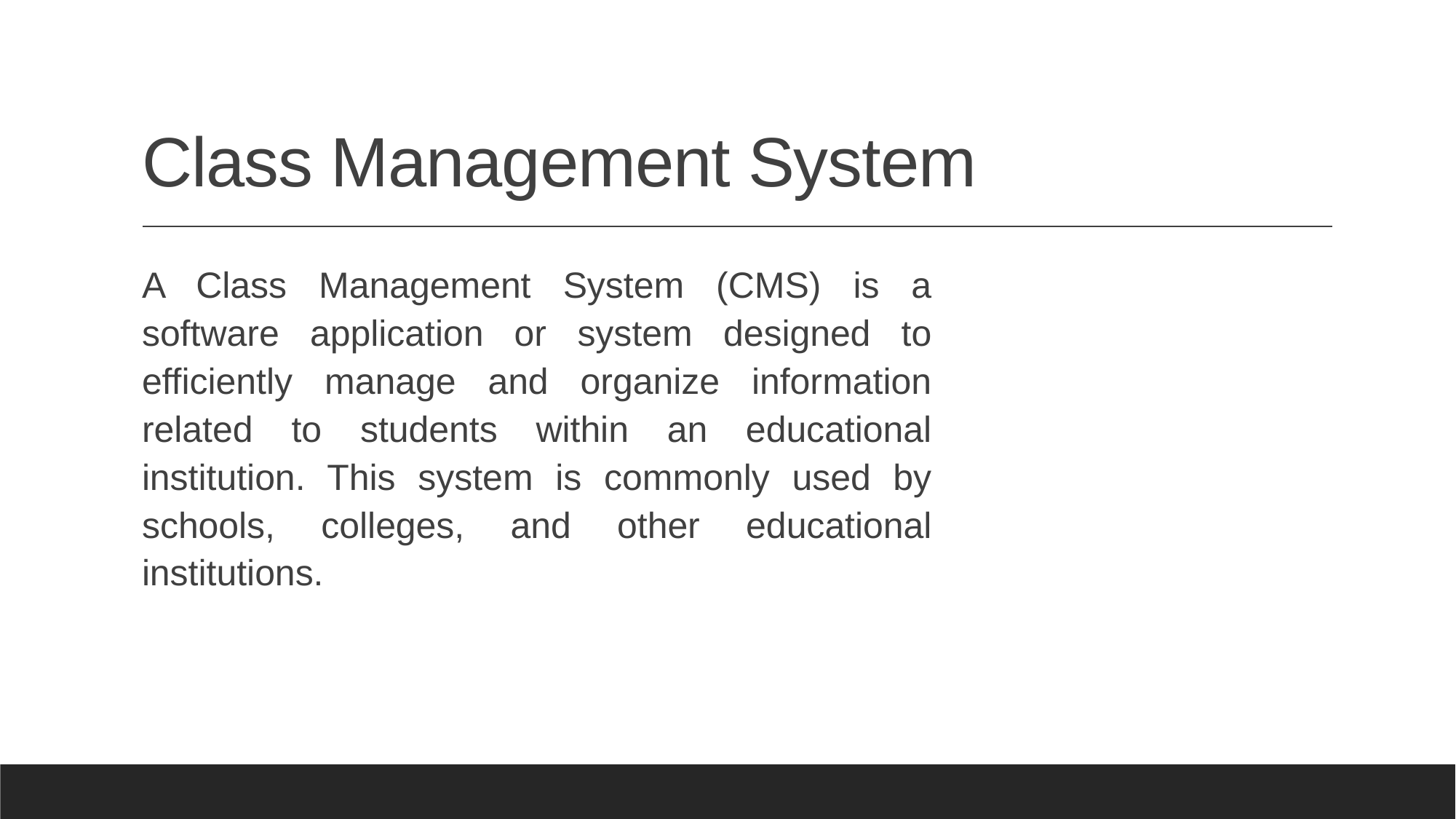

# Class Management System
A Class Management System (CMS) is a software application or system designed to efficiently manage and organize information related to students within an educational institution. This system is commonly used by schools, colleges, and other educational institutions.